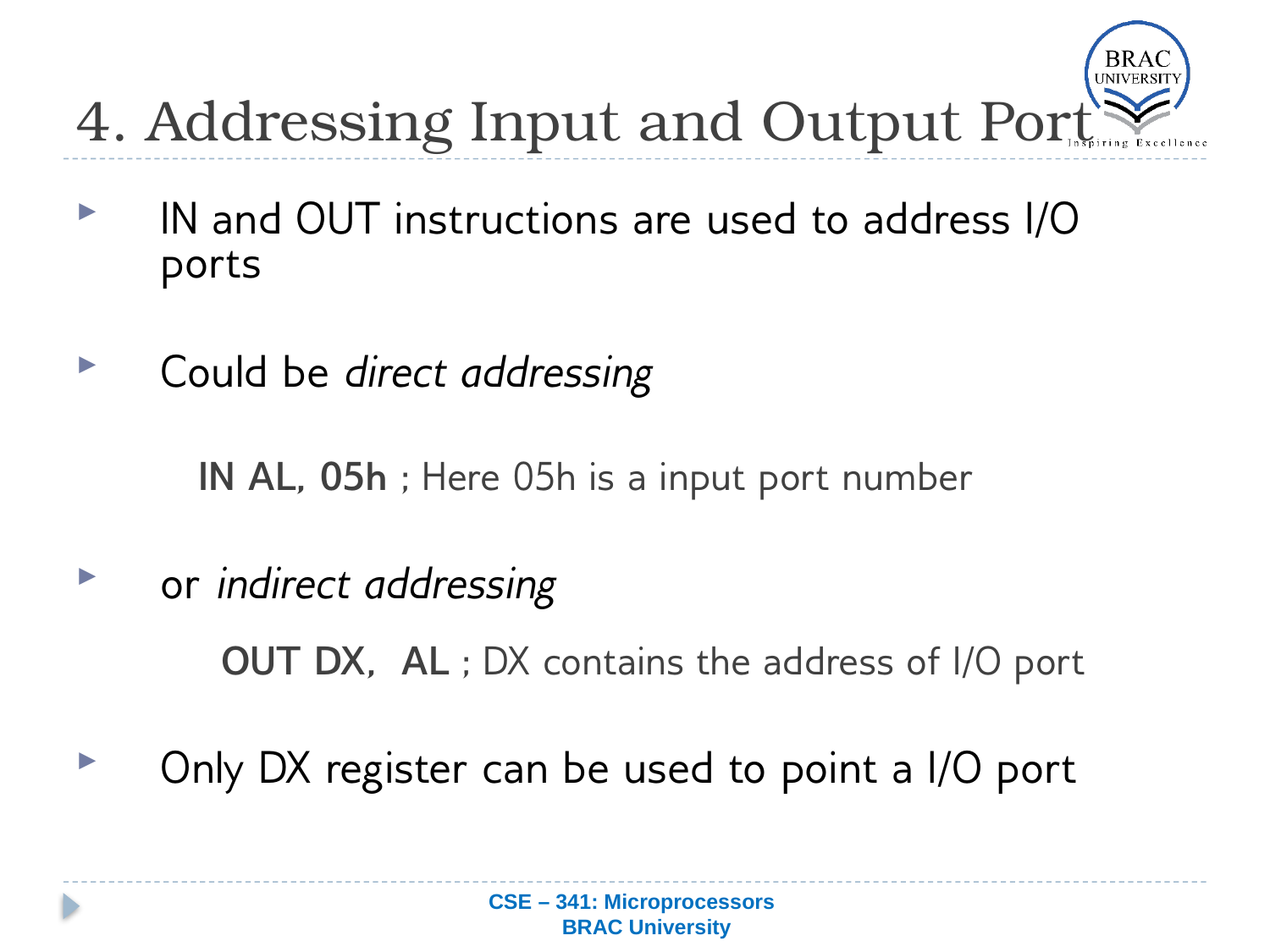

# 4. Addressing Input and Output Port
IN and OUT instructions are used to address I/O ports

Could be direct addressing

	IN AL, 05h ; Here 05h is a input port number

or indirect addressing

OUT DX,  AL ; DX contains the address of I/O port

Only DX register can be used to point a I/O port

CSE – 341: Microprocessors
    BRAC University